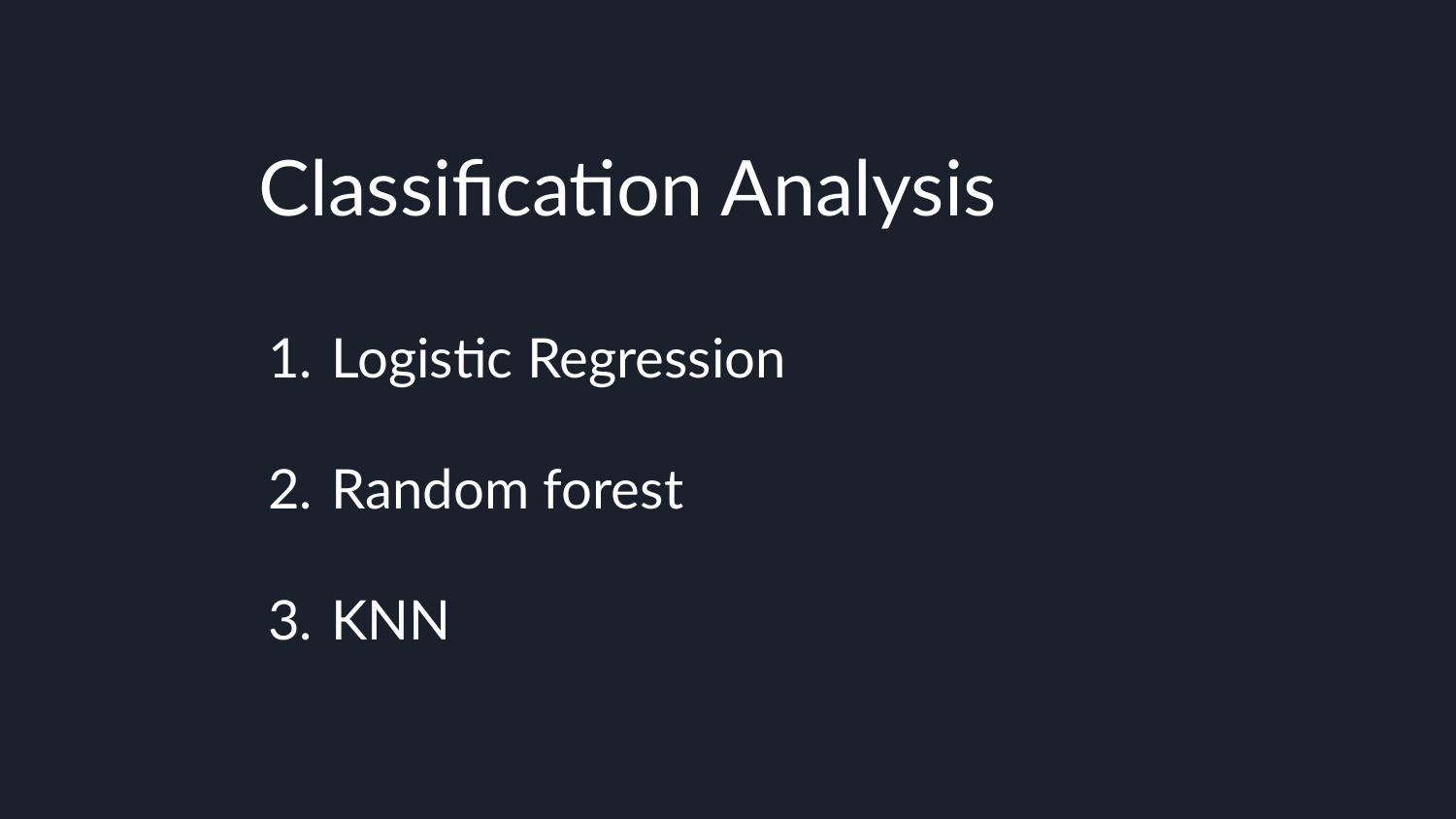

Classification Analysis

Logistic Regression

Random forest

KNN